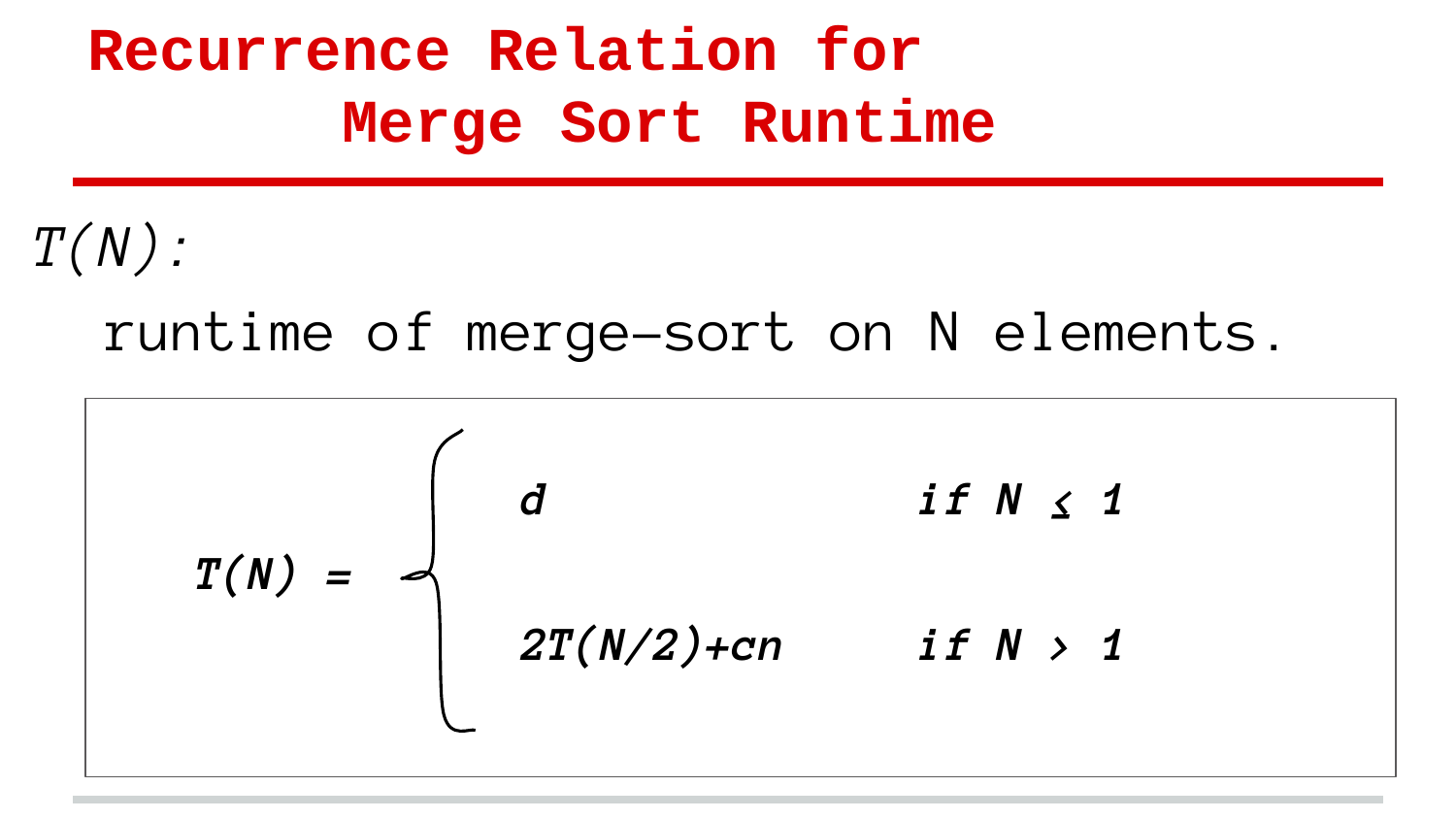

# Recurrence Relation for
       Merge Sort Runtime
T(N):
runtime of merge-sort on N elements.

d              if N ≤ 1
T(N) =
2T(N/2)+cn     if N > 1